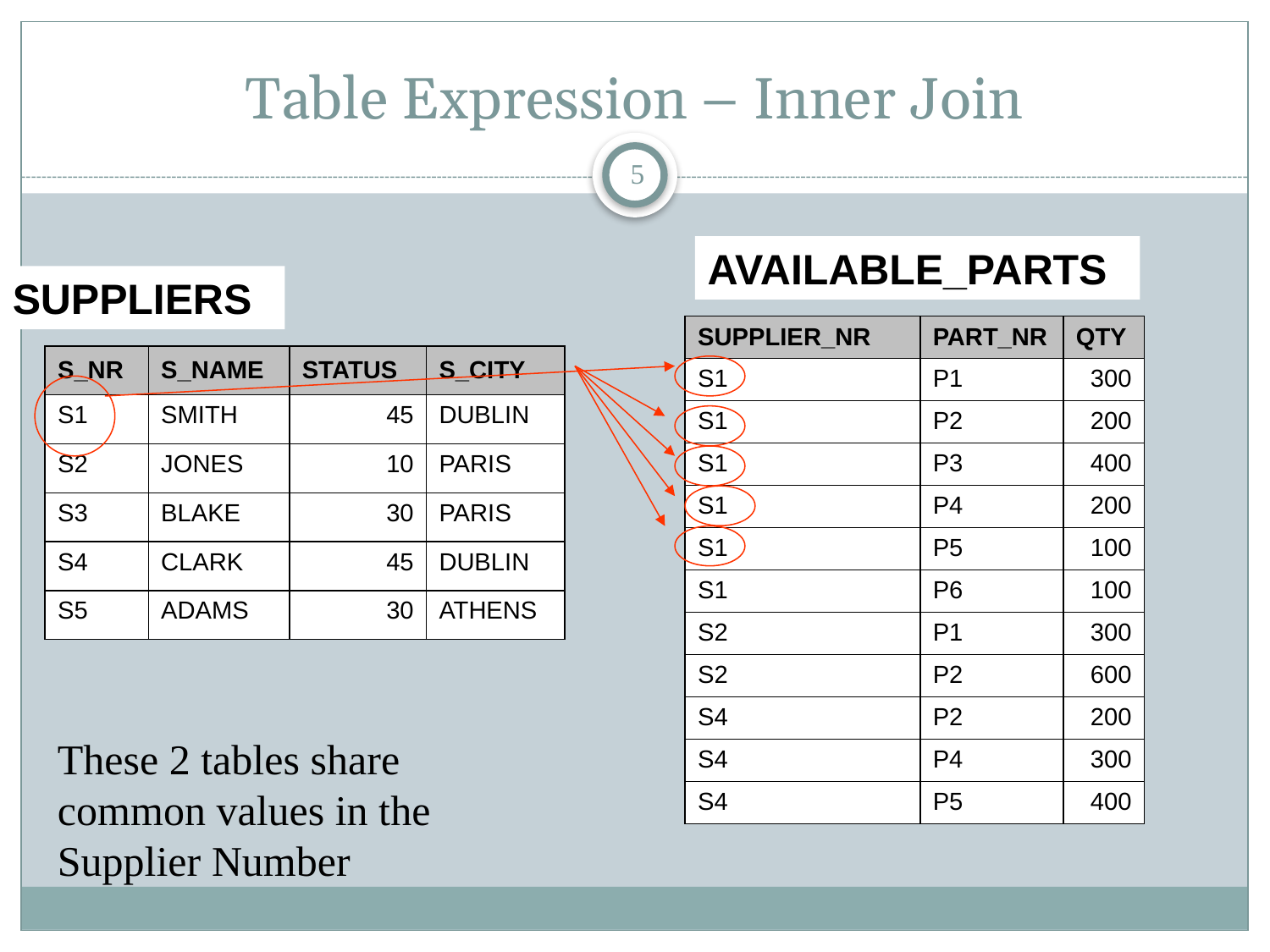

# Table Expression – Inner Join
5
AVAILABLE_PARTS
SUPPLIERS
| SUPPLIER\_NR | PART\_NR | QTY |
| --- | --- | --- |
| S1 | P1 | 300 |
| S1 | P2 | 200 |
| S1 | P3 | 400 |
| S1 | P4 | 200 |
| S1 | P5 | 100 |
| S1 | P6 | 100 |
| S2 | P1 | 300 |
| S2 | P2 | 600 |
| S4 | P2 | 200 |
| S4 | P4 | 300 |
| S4 | P5 | 400 |
| S\_NR | S\_NAME | STATUS | S\_CITY |
| --- | --- | --- | --- |
| S1 | SMITH | 45 | DUBLIN |
| S2 | JONES | 10 | PARIS |
| S3 | BLAKE | 30 | PARIS |
| S4 | CLARK | 45 | DUBLIN |
| S5 | ADAMS | 30 | ATHENS |

These 2 tables share common values in the Supplier Number